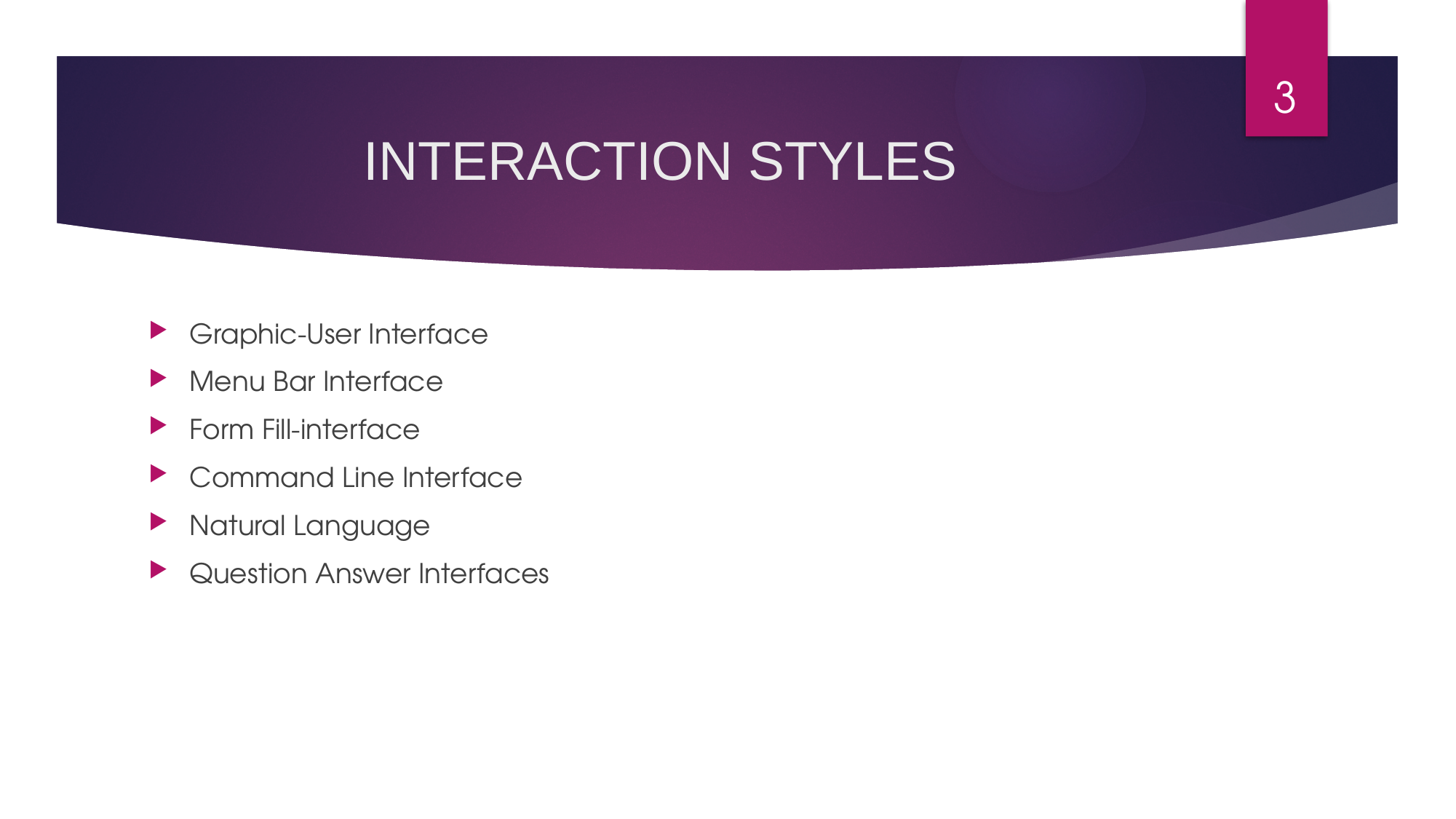

3
# INTERACTION STYLES
Graphic-User Interface
Menu Bar Interface
Form Fill-interface
Command Line Interface
Natural Language
Question Answer Interfaces